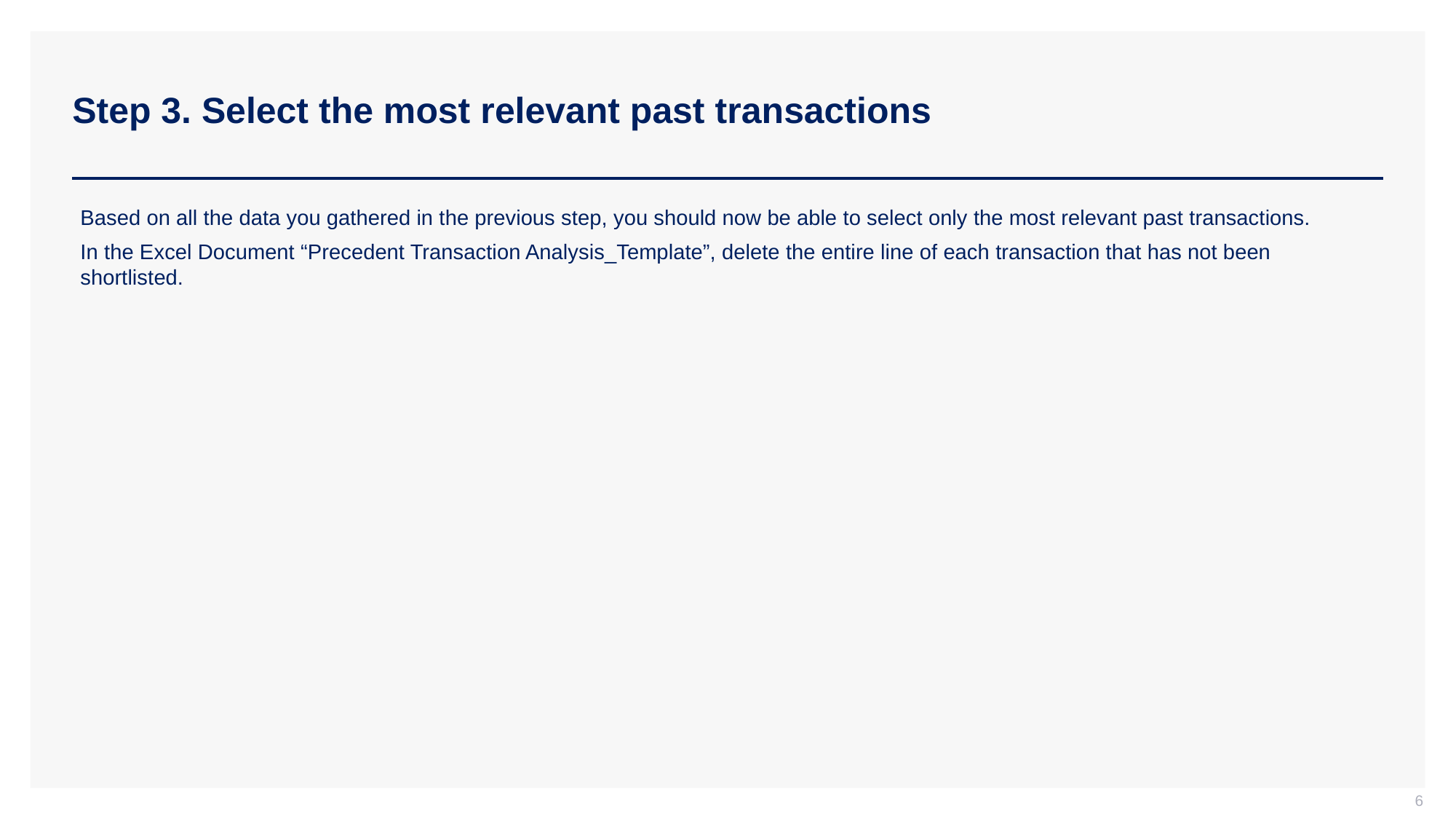

# Step 3. Select the most relevant past transactions
Based on all the data you gathered in the previous step, you should now be able to select only the most relevant past transactions.
In the Excel Document “Precedent Transaction Analysis_Template”, delete the entire line of each transaction that has not been shortlisted.
6